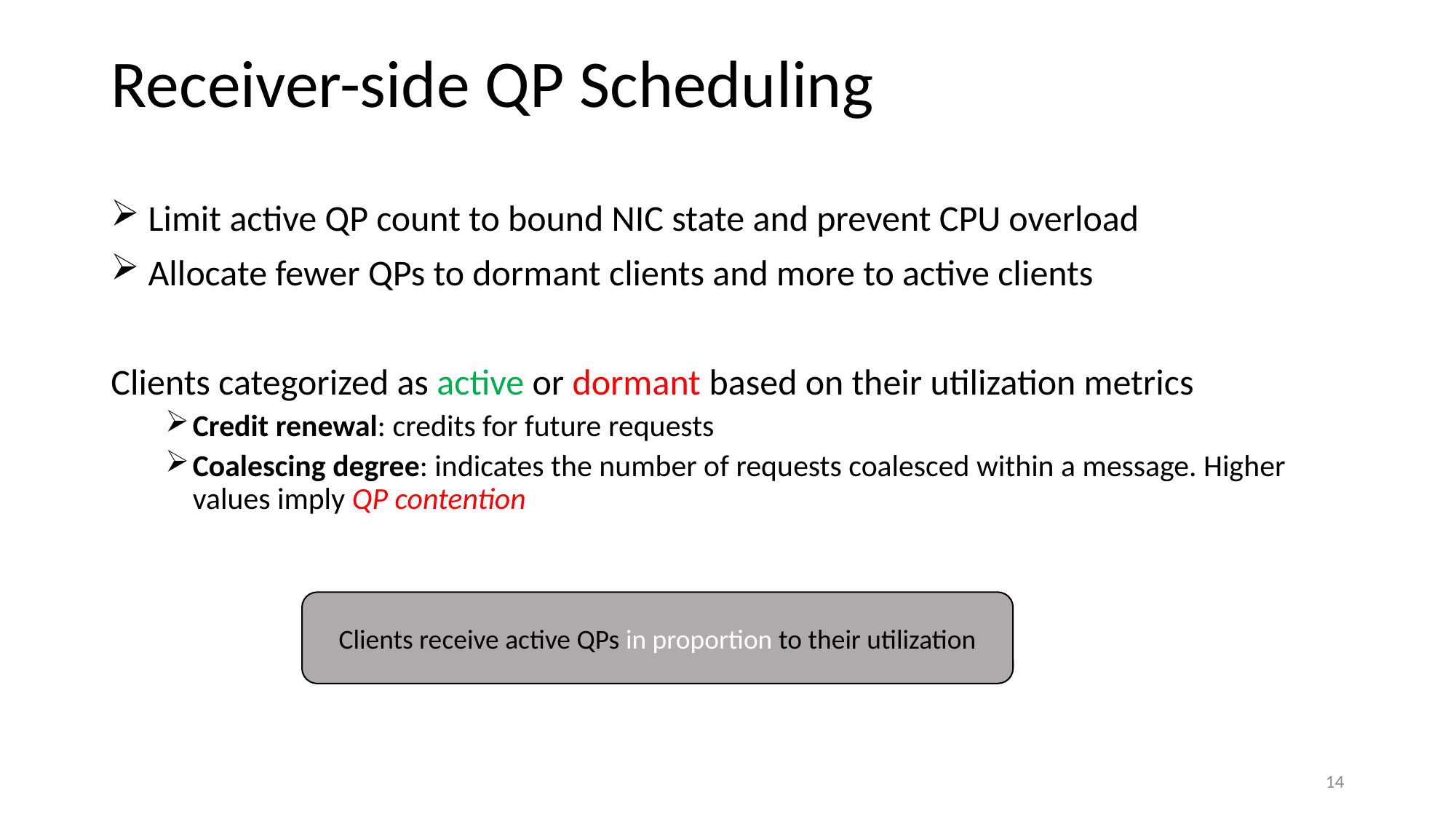

# Receiver-side QP Scheduling

 Limit active QP count to bound NIC state and prevent CPU overload
 Allocate fewer QPs to dormant clients and more to active clients

Clients categorized as active or dormant based on their utilization metrics
Credit renewal: credits for future requests
Coalescing degree: indicates the number of requests coalesced within a message. Higher values imply QP contention
Clients receive active QPs in proportion to their utilization
14